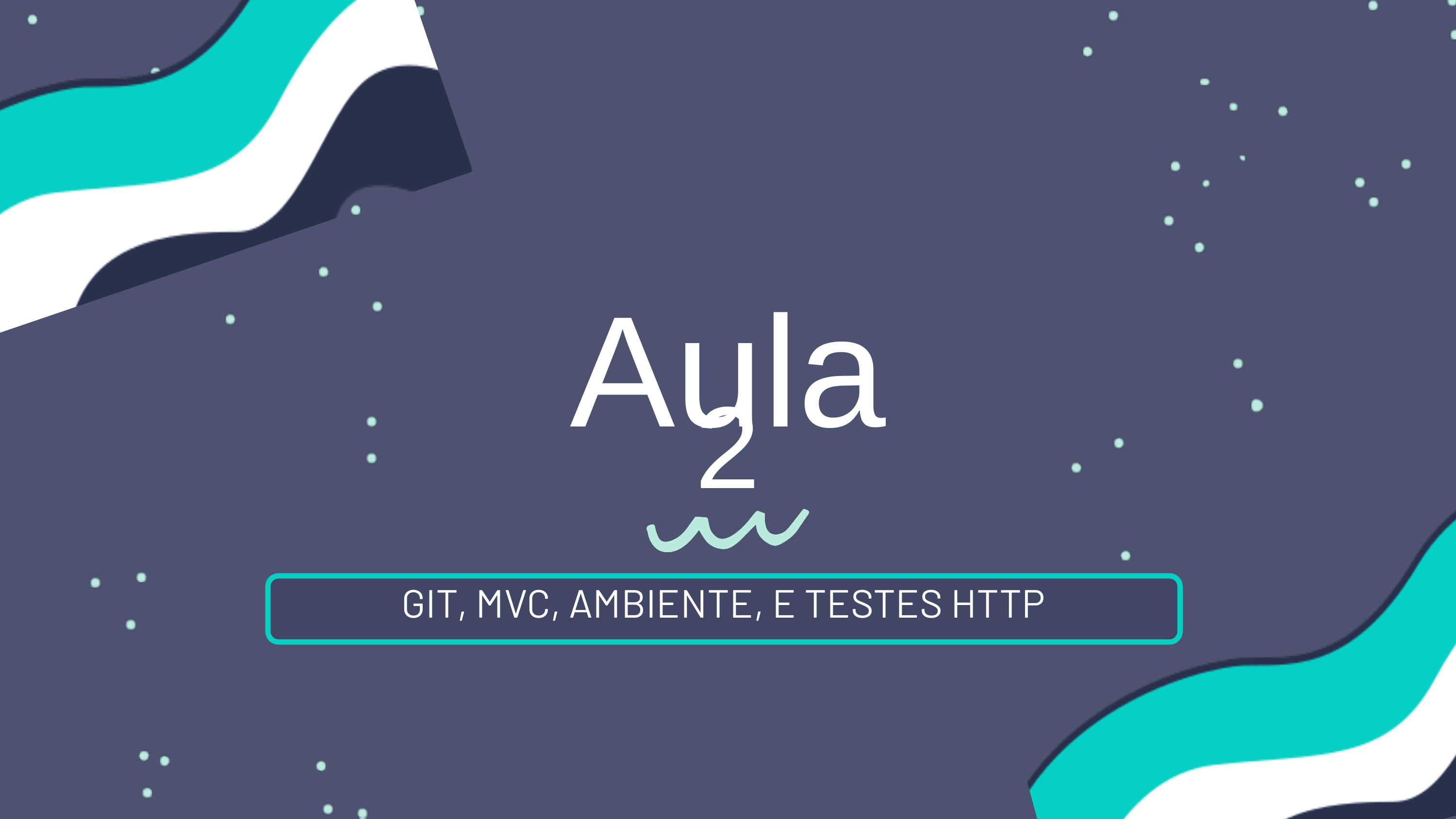

Aula
2

GIT, MVC, AMBIENTE, E TESTES HTTP